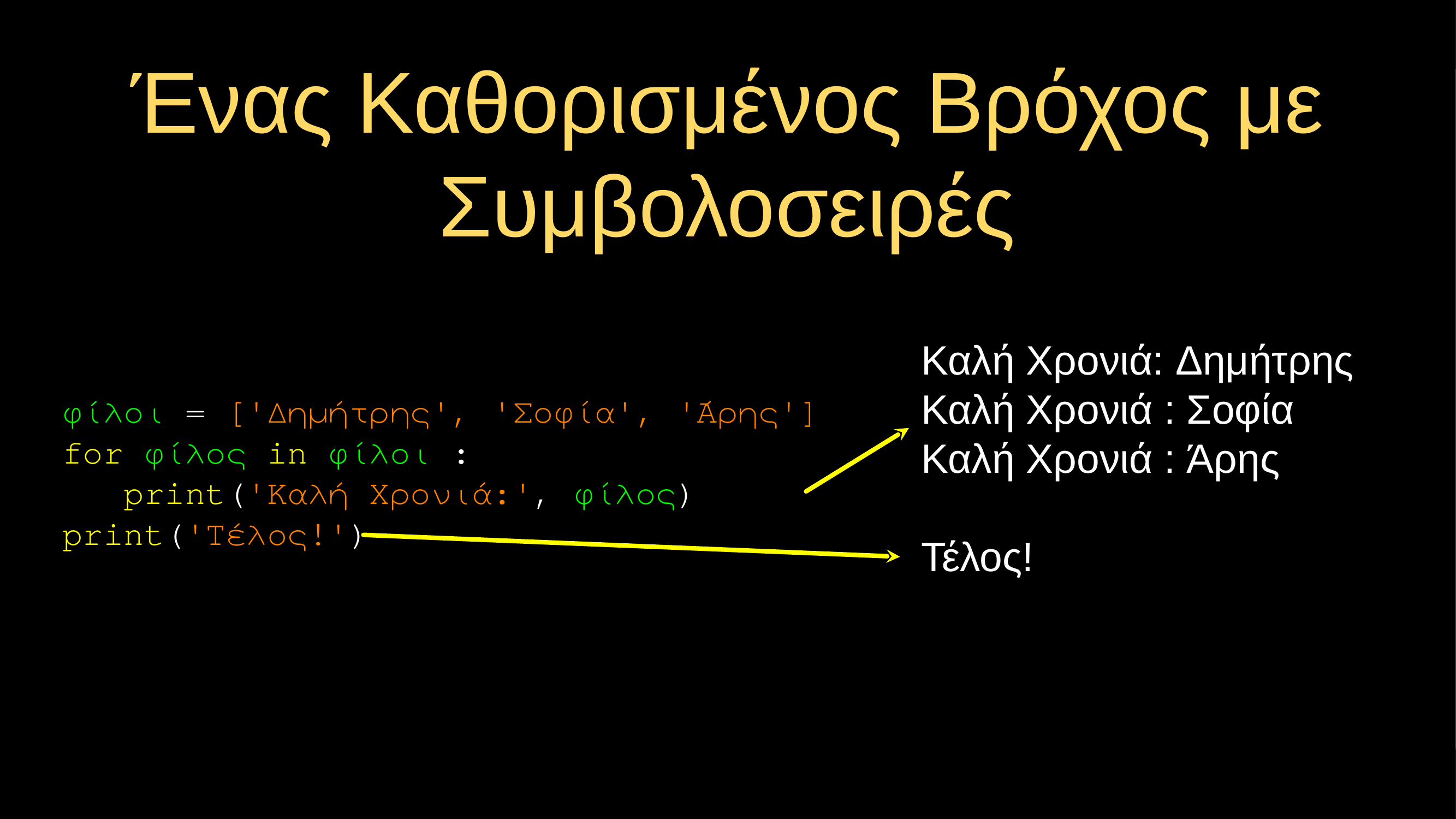

# Ένας Καθορισμένος Βρόχος με Συμβολοσειρές
Καλή Χρονιά: Δημήτρης
Καλή Χρονιά : Σοφία
Καλή Χρονιά : Άρης

Τέλος!
φίλοι = ['Δημήτρης', 'Σοφία', 'Άρης']
for φίλος in φίλοι :
   print('Καλή Χρονιά:', φίλος)
print('Τέλος!')